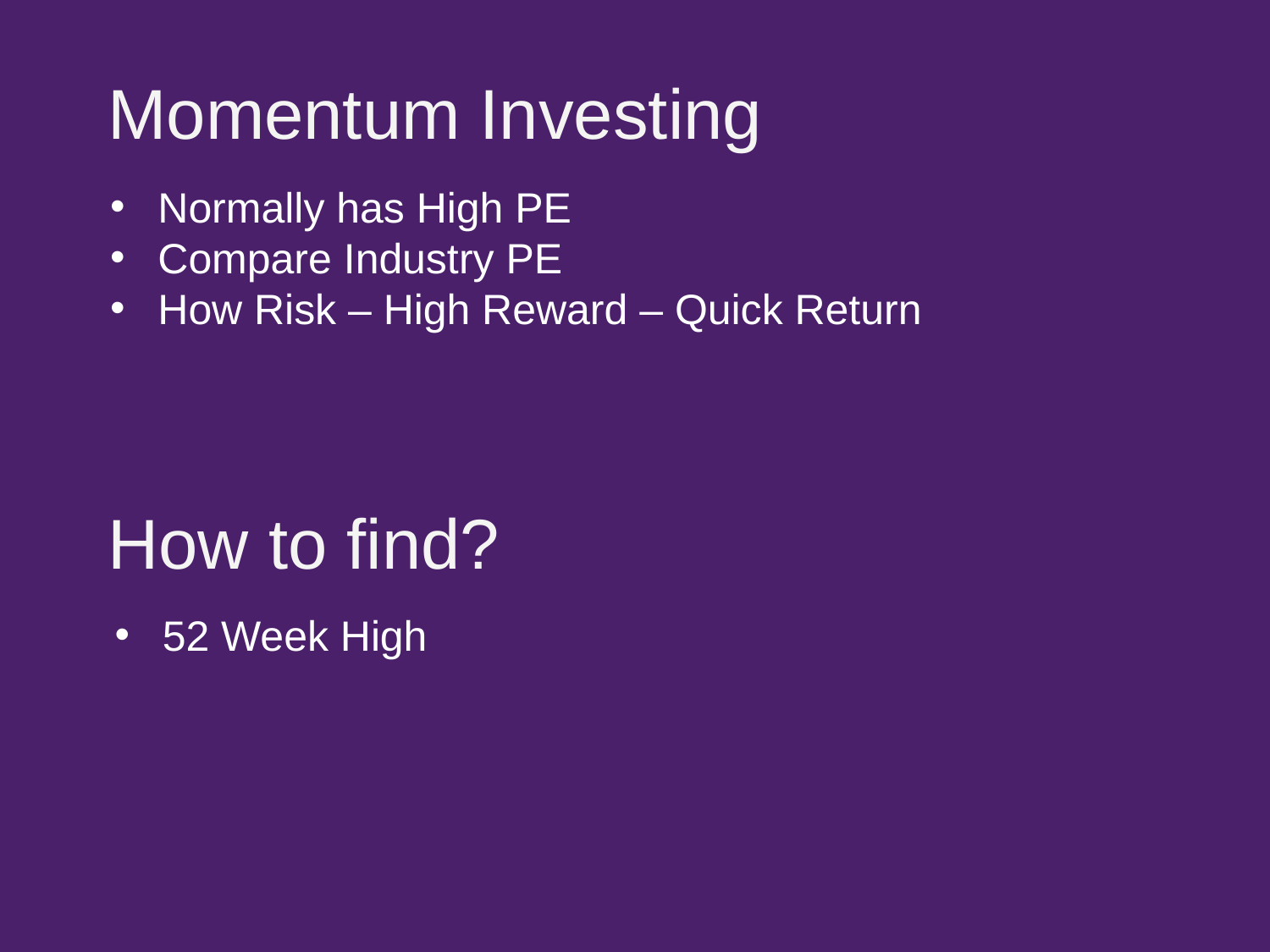

Momentum Investing
Normally has High PE
Compare Industry PE
How Risk – High Reward – Quick Return
How to find?
52 Week High